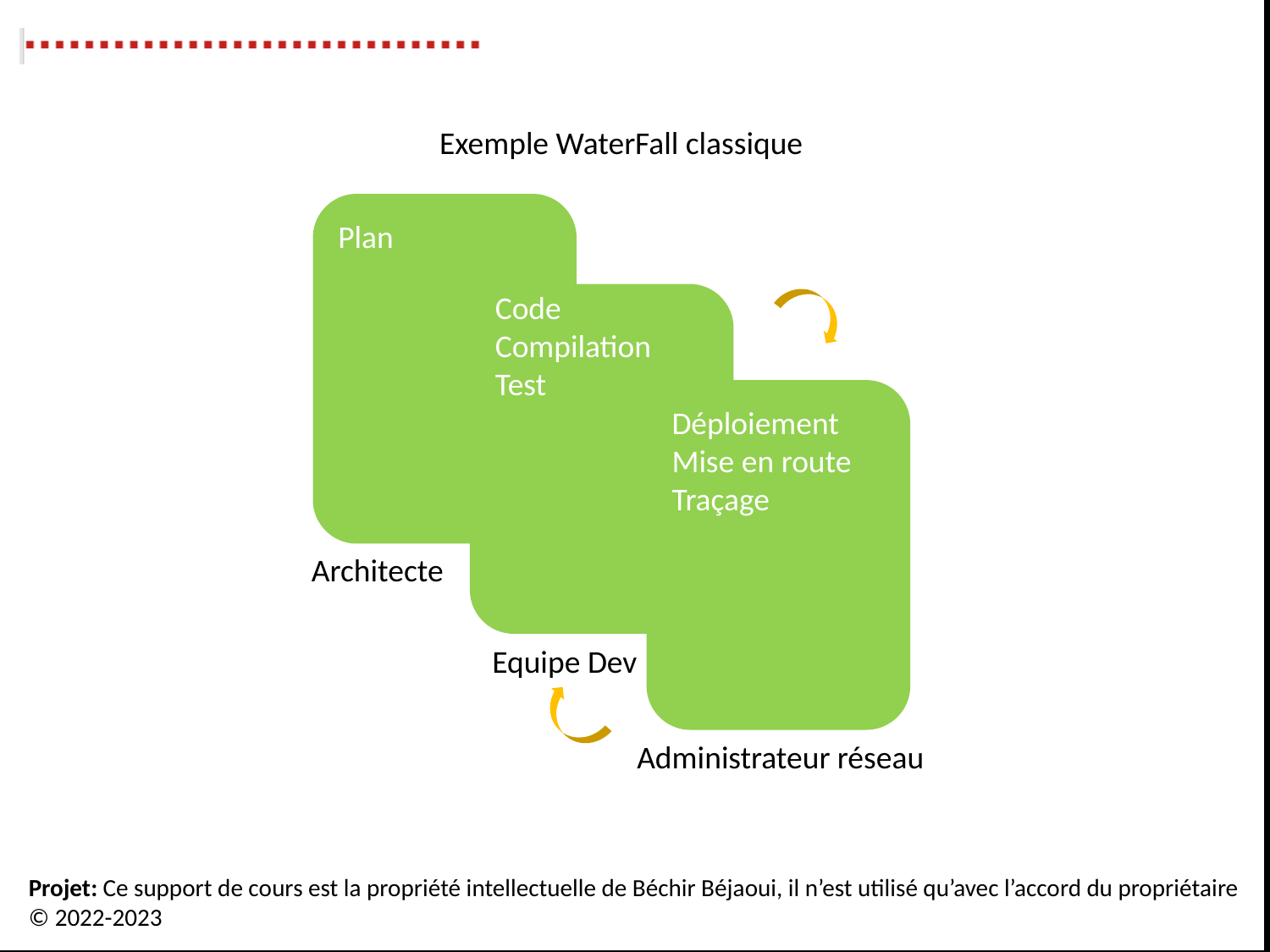

Exemple WaterFall classique
Plan

Les méthodologies
Code
Compilation
Test

Déploiement
Mise en route
Traçage

Architecte
Equipe Dev

Administrateur réseau